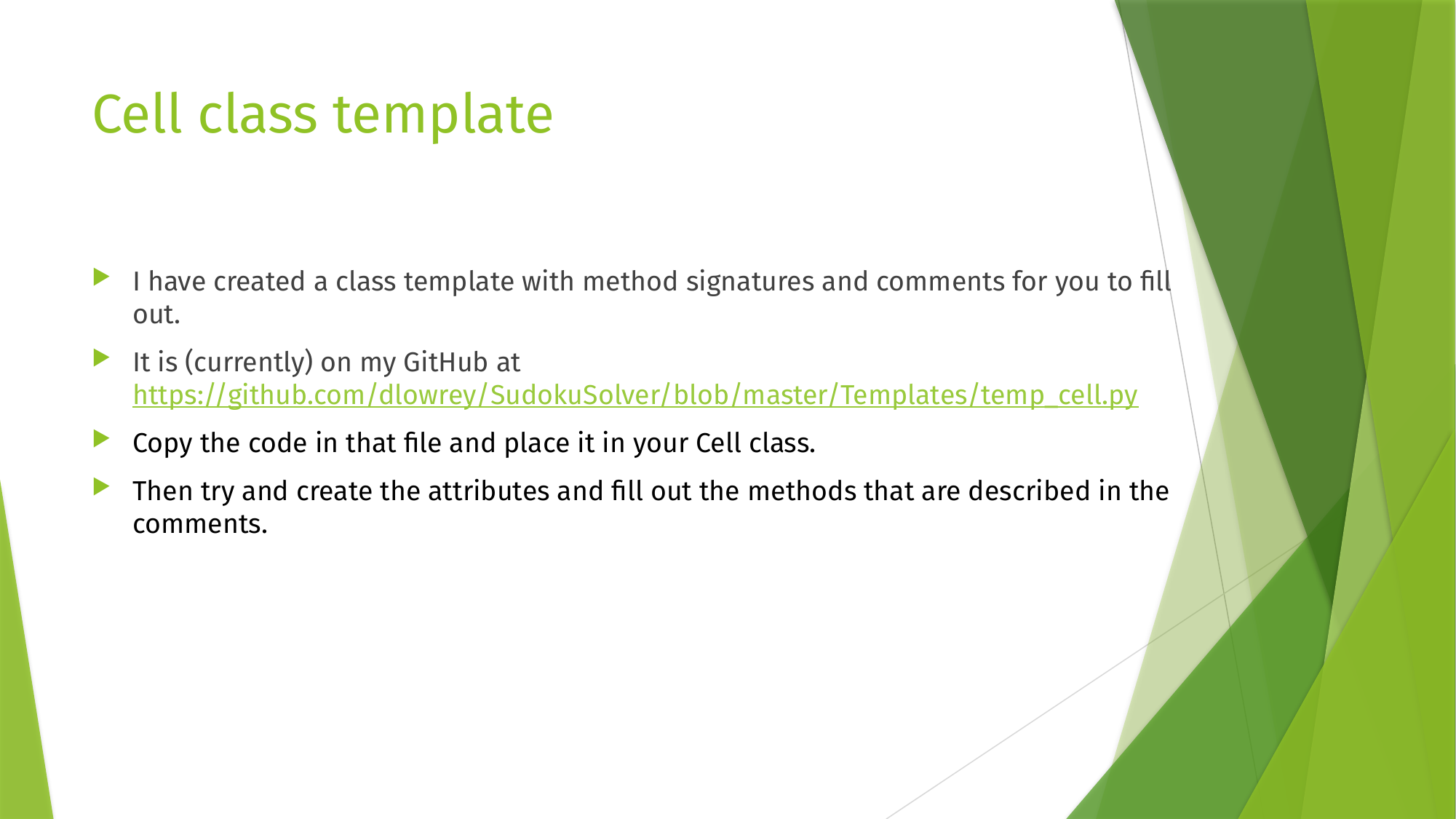

# Cell class template
I have created a class template with method signatures and comments for you to fill out.
It is (currently) on my GitHub at https://github.com/dlowrey/SudokuSolver/blob/master/Templates/temp_cell.py
Copy the code in that file and place it in your Cell class.
Then try and create the attributes and fill out the methods that are described in the comments.